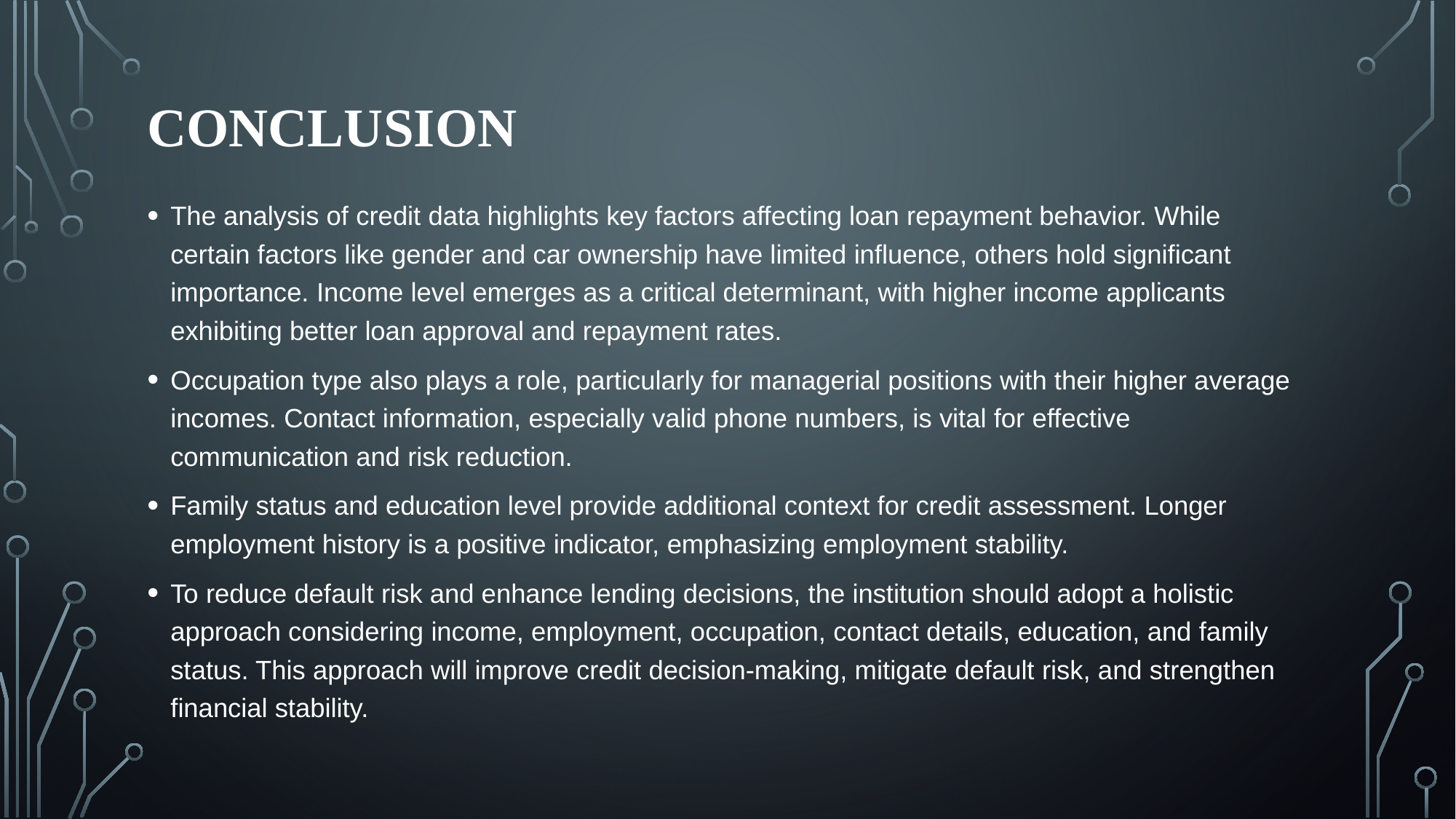

# CONCLUSION
The analysis of credit data highlights key factors affecting loan repayment behavior. While certain factors like gender and car ownership have limited influence, others hold significant importance. Income level emerges as a critical determinant, with higher income applicants exhibiting better loan approval and repayment rates.
Occupation type also plays a role, particularly for managerial positions with their higher average incomes. Contact information, especially valid phone numbers, is vital for effective communication and risk reduction.
Family status and education level provide additional context for credit assessment. Longer employment history is a positive indicator, emphasizing employment stability.
To reduce default risk and enhance lending decisions, the institution should adopt a holistic approach considering income, employment, occupation, contact details, education, and family status. This approach will improve credit decision-making, mitigate default risk, and strengthen financial stability.